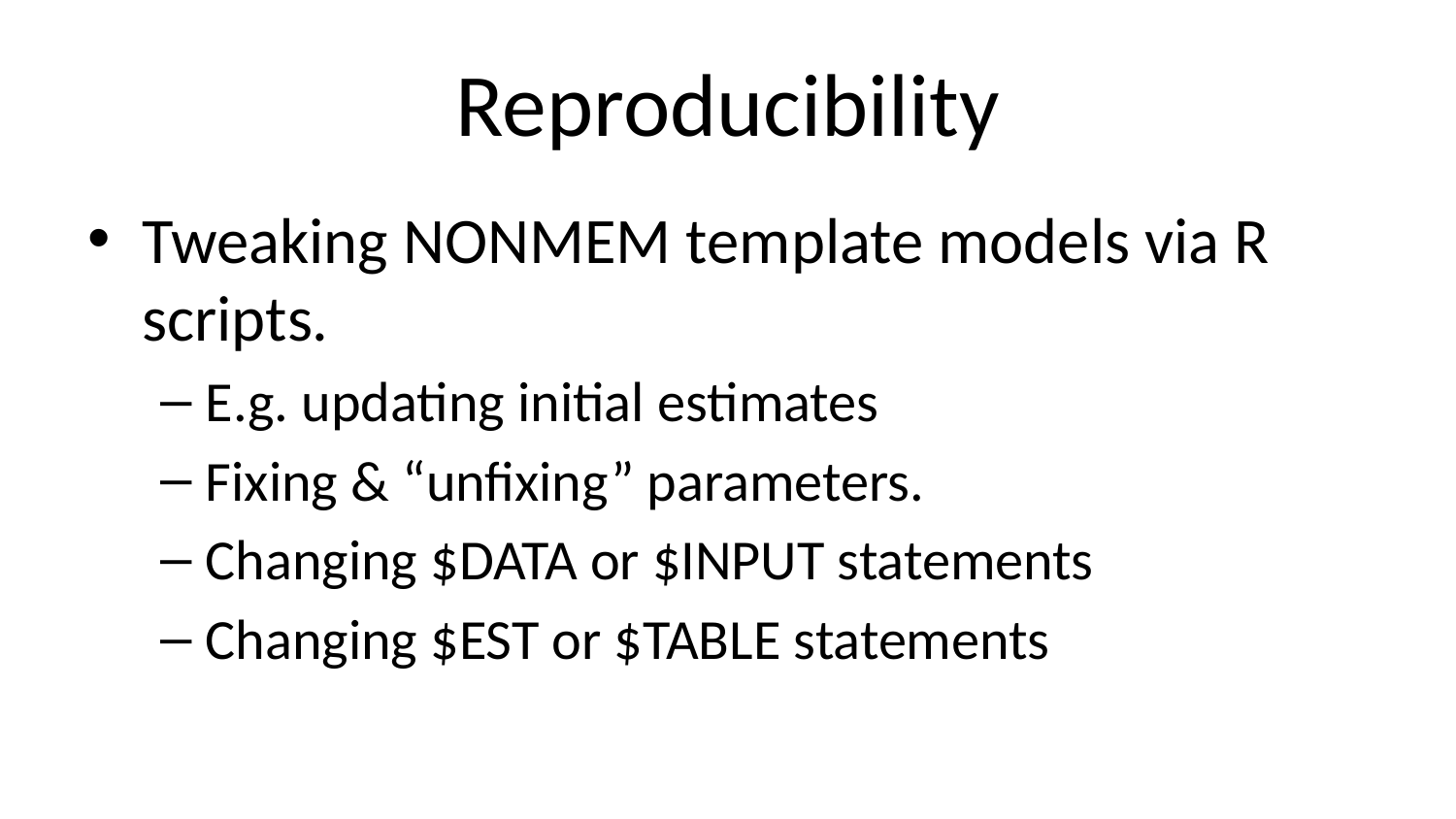

# Reproducibility
Tweaking NONMEM template models via R scripts.
E.g. updating initial estimates
Fixing & “unfixing” parameters.
Changing $DATA or $INPUT statements
Changing $EST or $TABLE statements